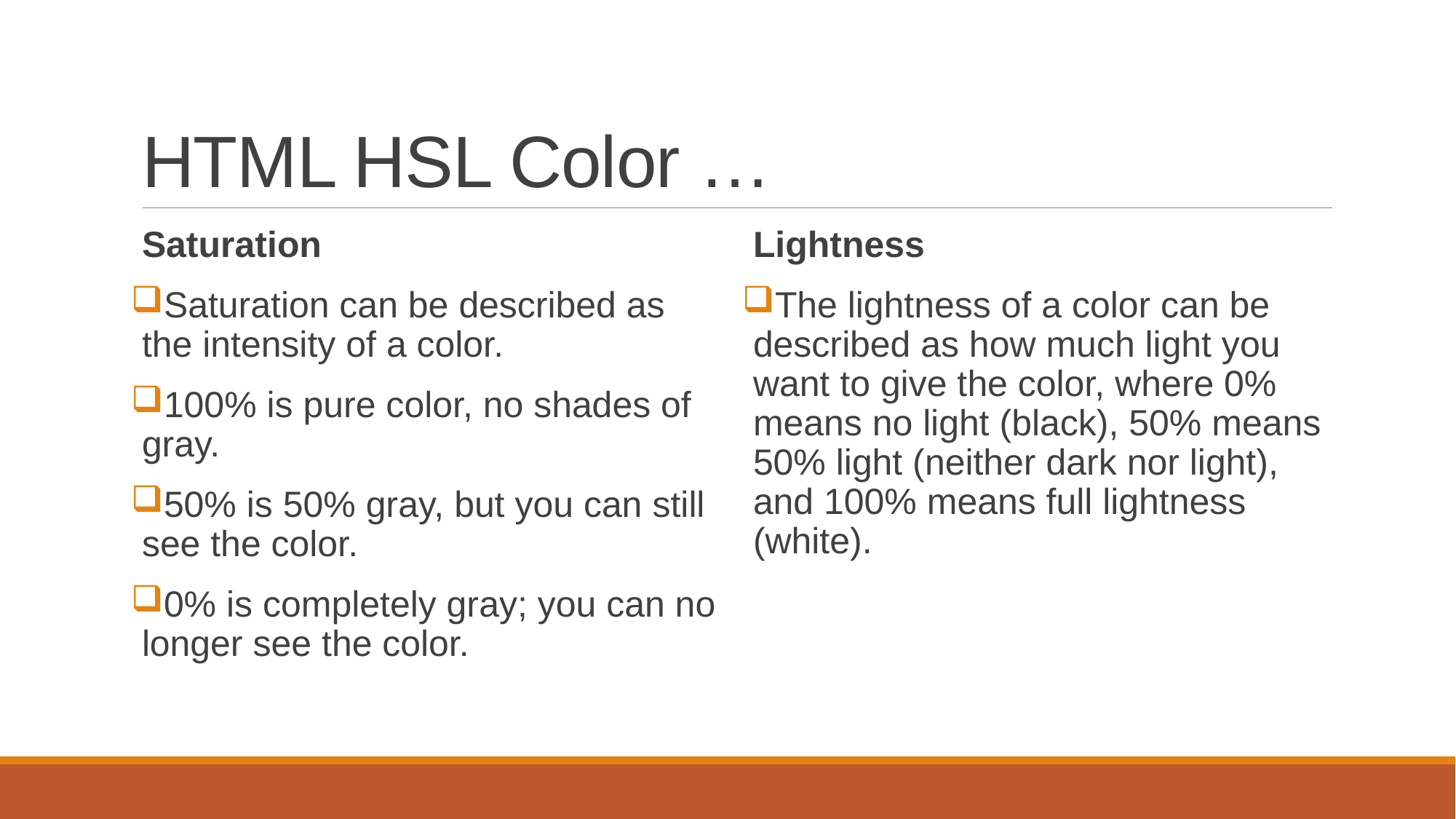

# HTML HSL Color …
Saturation
Saturation can be described as the intensity of a color.
100% is pure color, no shades of gray.
50% is 50% gray, but you can still see the color.
0% is completely gray; you can no longer see the color.
Lightness
The lightness of a color can be described as how much light you want to give the color, where 0% means no light (black), 50% means 50% light (neither dark nor light), and 100% means full lightness (white).